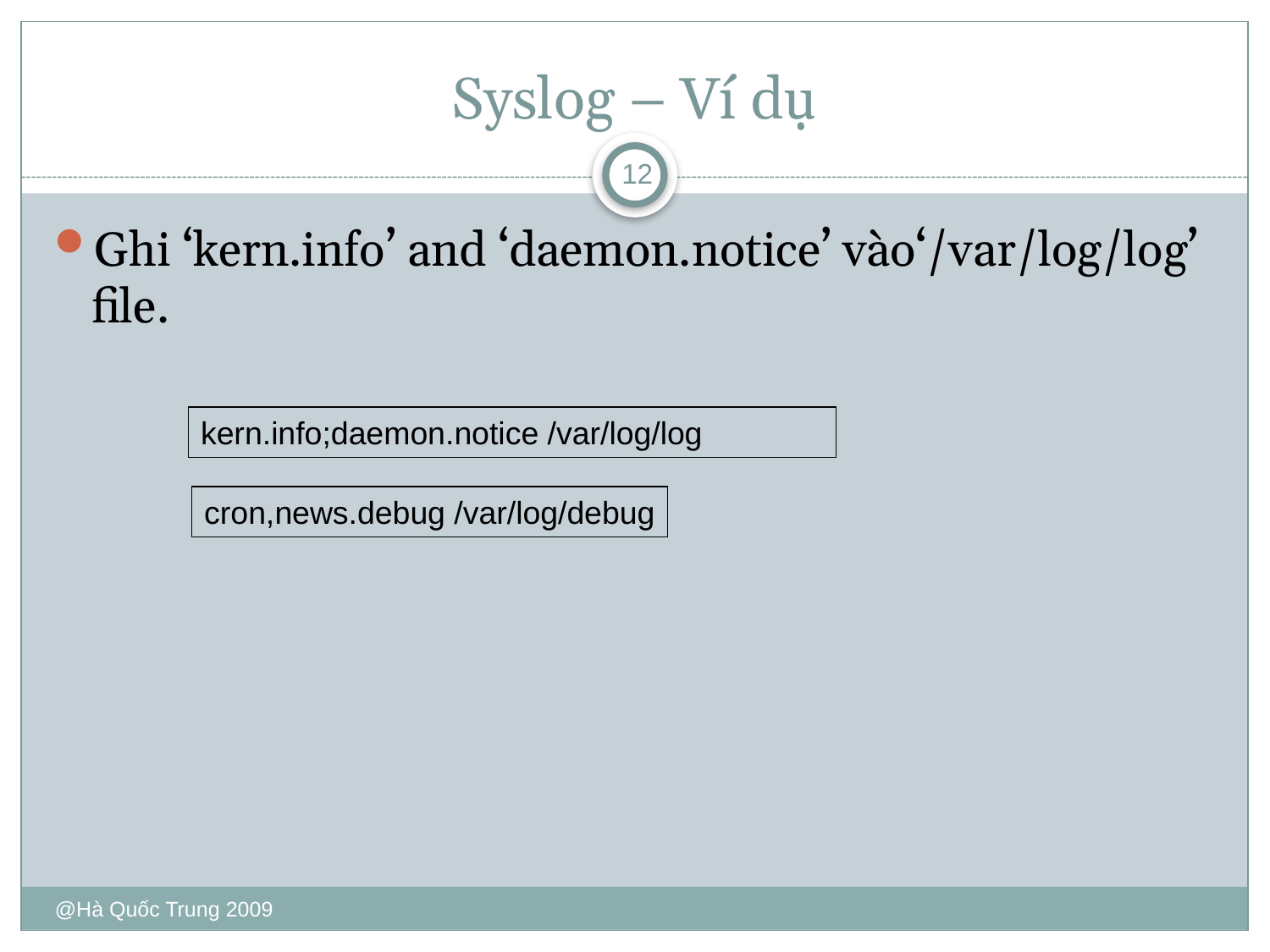

# Syslog – Ví dụ
12
Ghi ‘kern.info’ and ‘daemon.notice’ vào‘/var/log/log’ file.

kern.info;daemon.notice /var/log/log
cron,news.debug /var/log/debug
@Hà Quốc Trung 2009